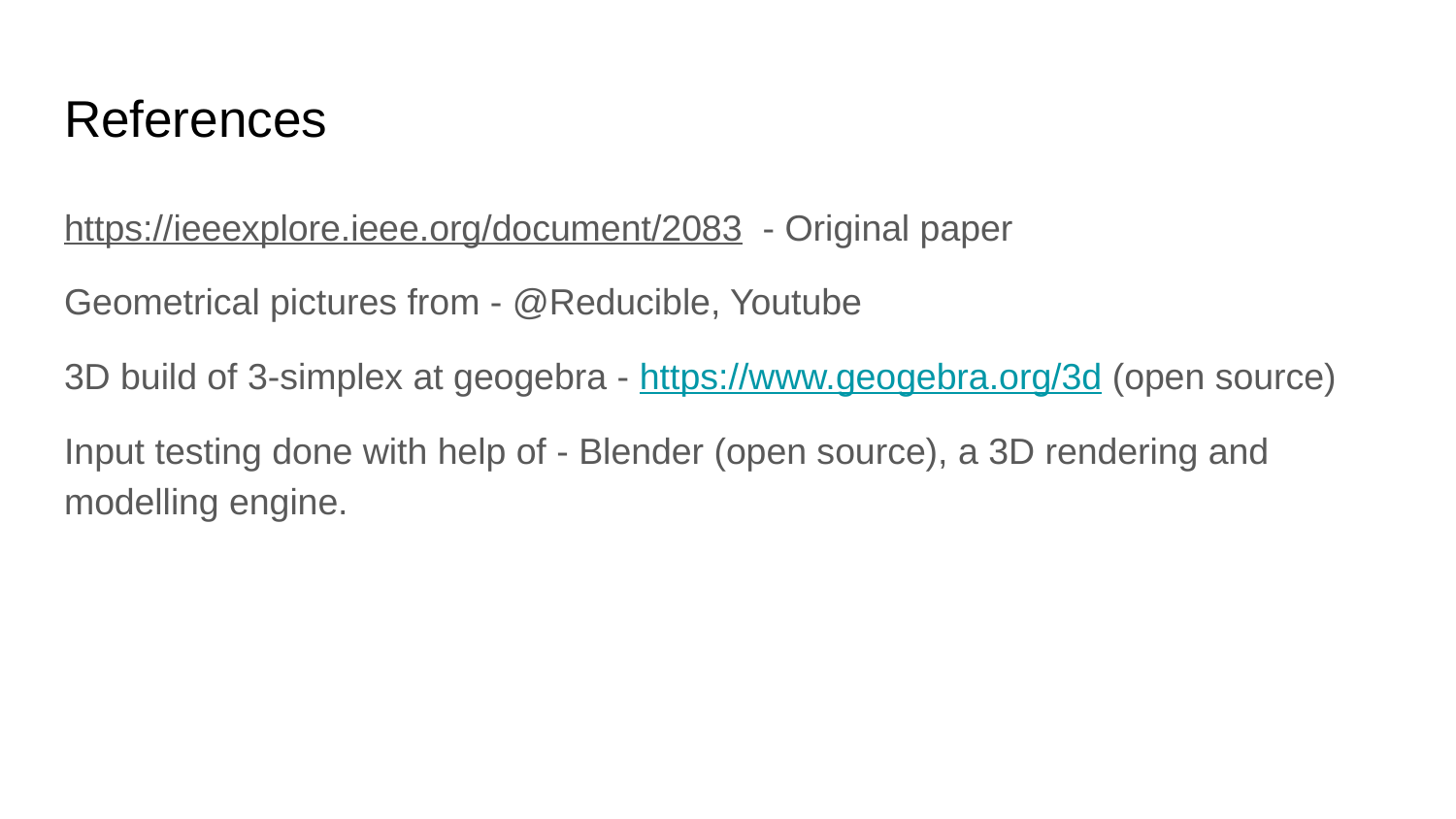

# References
https://ieeexplore.ieee.org/document/2083  - Original paper
Geometrical pictures from - @Reducible, Youtube
3D build of 3-simplex at geogebra - https://www.geogebra.org/3d (open source)
Input testing done with help of - Blender (open source), a 3D rendering and modelling engine.